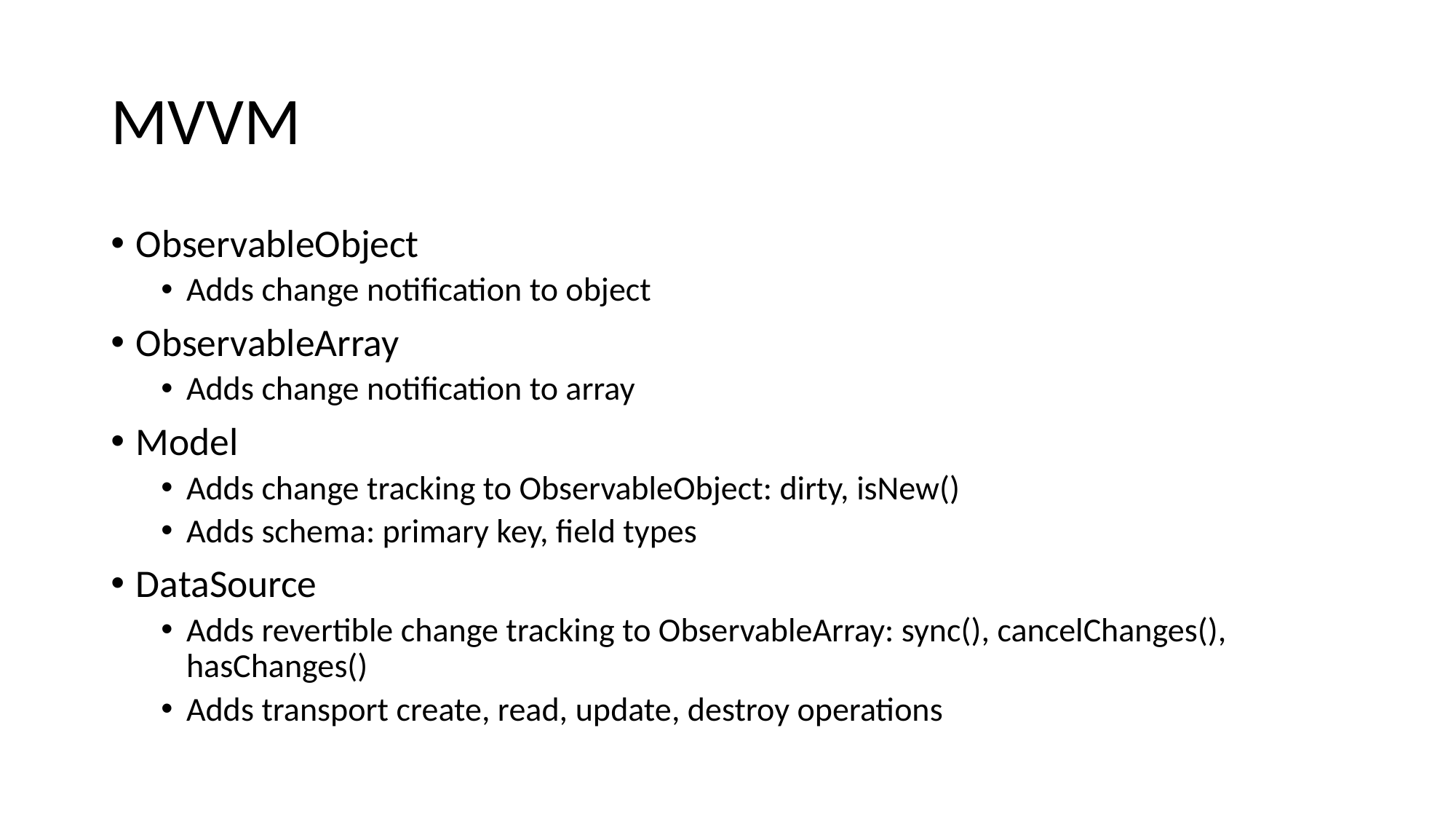

# MVVM
ObservableObject
Adds change notification to object
ObservableArray
Adds change notification to array
Model
Adds change tracking to ObservableObject: dirty, isNew()
Adds schema: primary key, field types
DataSource
Adds revertible change tracking to ObservableArray: sync(), cancelChanges(), hasChanges()
Adds transport create, read, update, destroy operations